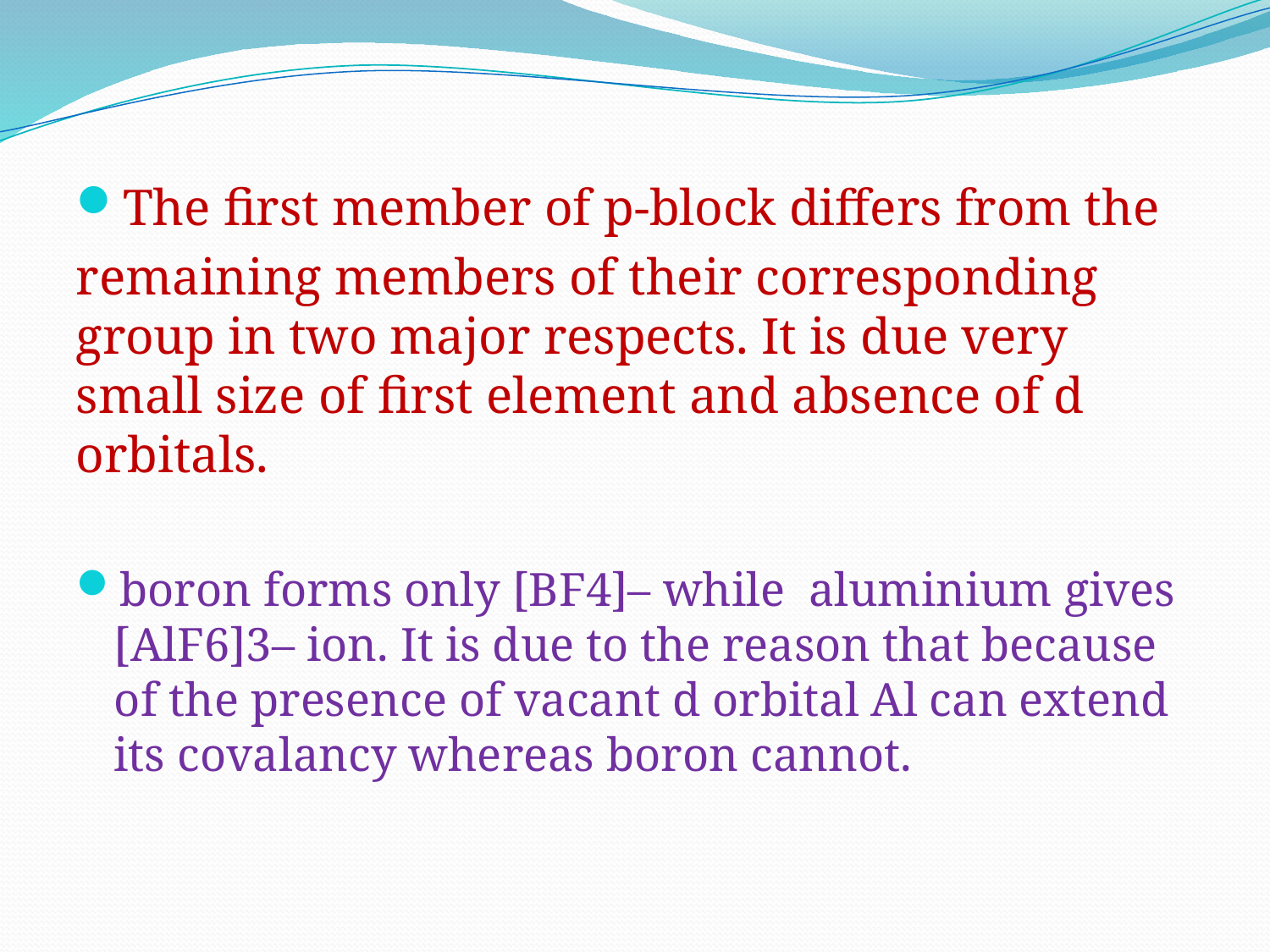

The first member of p-block differs from the
remaining members of their corresponding group in two major respects. It is due very small size of first element and absence of d orbitals.

boron forms only [BF4]– while  aluminium gives [AlF6]3– ion. It is due to the reason that because of the presence of vacant d orbital Al can extend its covalancy whereas boron cannot.
#